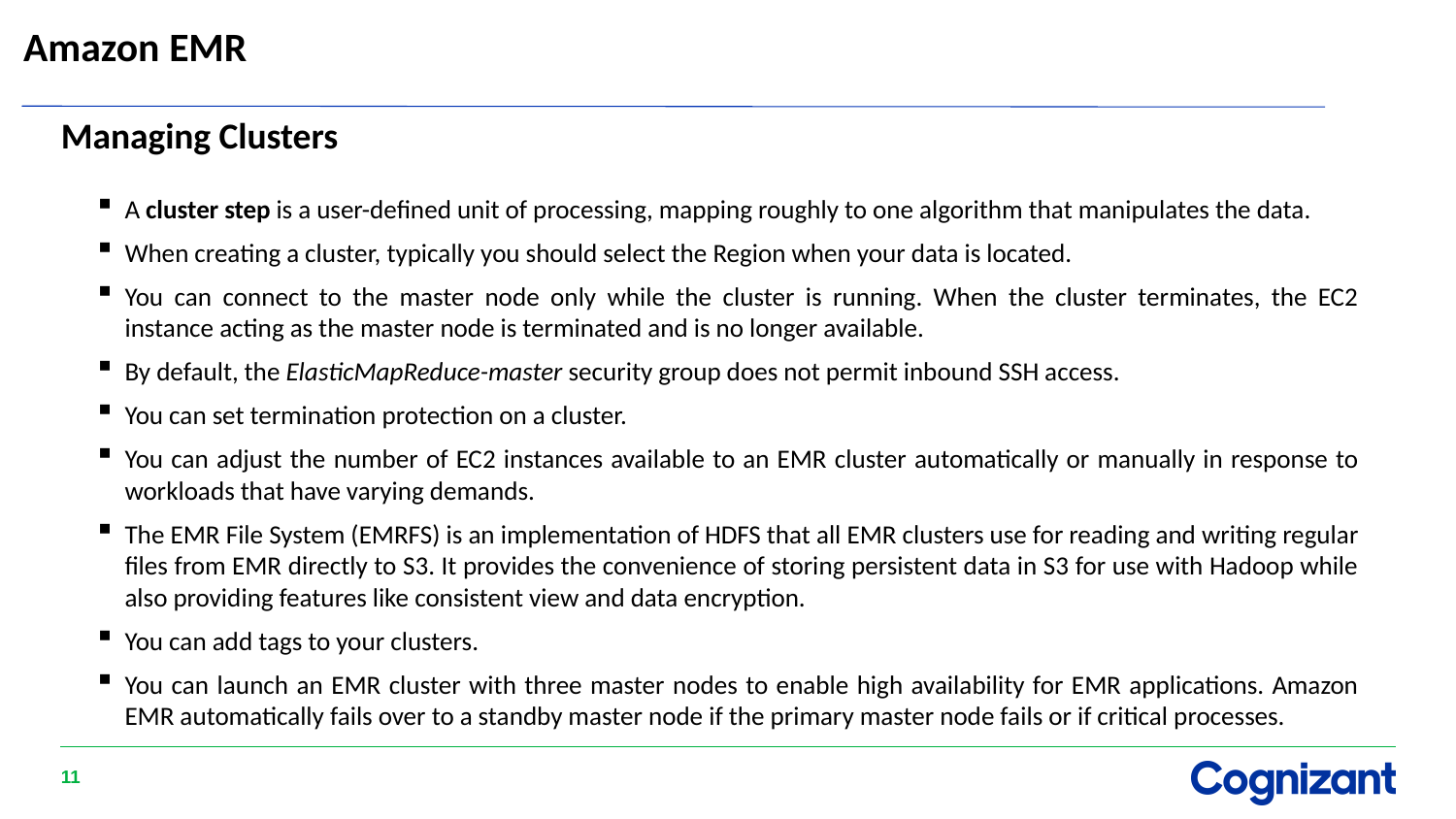

# Amazon EMR
Managing Clusters
A cluster step is a user-defined unit of processing, mapping roughly to one algorithm that manipulates the data.
When creating a cluster, typically you should select the Region when your data is located.
You can connect to the master node only while the cluster is running. When the cluster terminates, the EC2 instance acting as the master node is terminated and is no longer available.
By default, the ElasticMapReduce-master security group does not permit inbound SSH access.
You can set termination protection on a cluster.
You can adjust the number of EC2 instances available to an EMR cluster automatically or manually in response to workloads that have varying demands.
The EMR File System (EMRFS) is an implementation of HDFS that all EMR clusters use for reading and writing regular files from EMR directly to S3. It provides the convenience of storing persistent data in S3 for use with Hadoop while also providing features like consistent view and data encryption.
You can add tags to your clusters.
You can launch an EMR cluster with three master nodes to enable high availability for EMR applications. Amazon EMR automatically fails over to a standby master node if the primary master node fails or if critical processes.

11